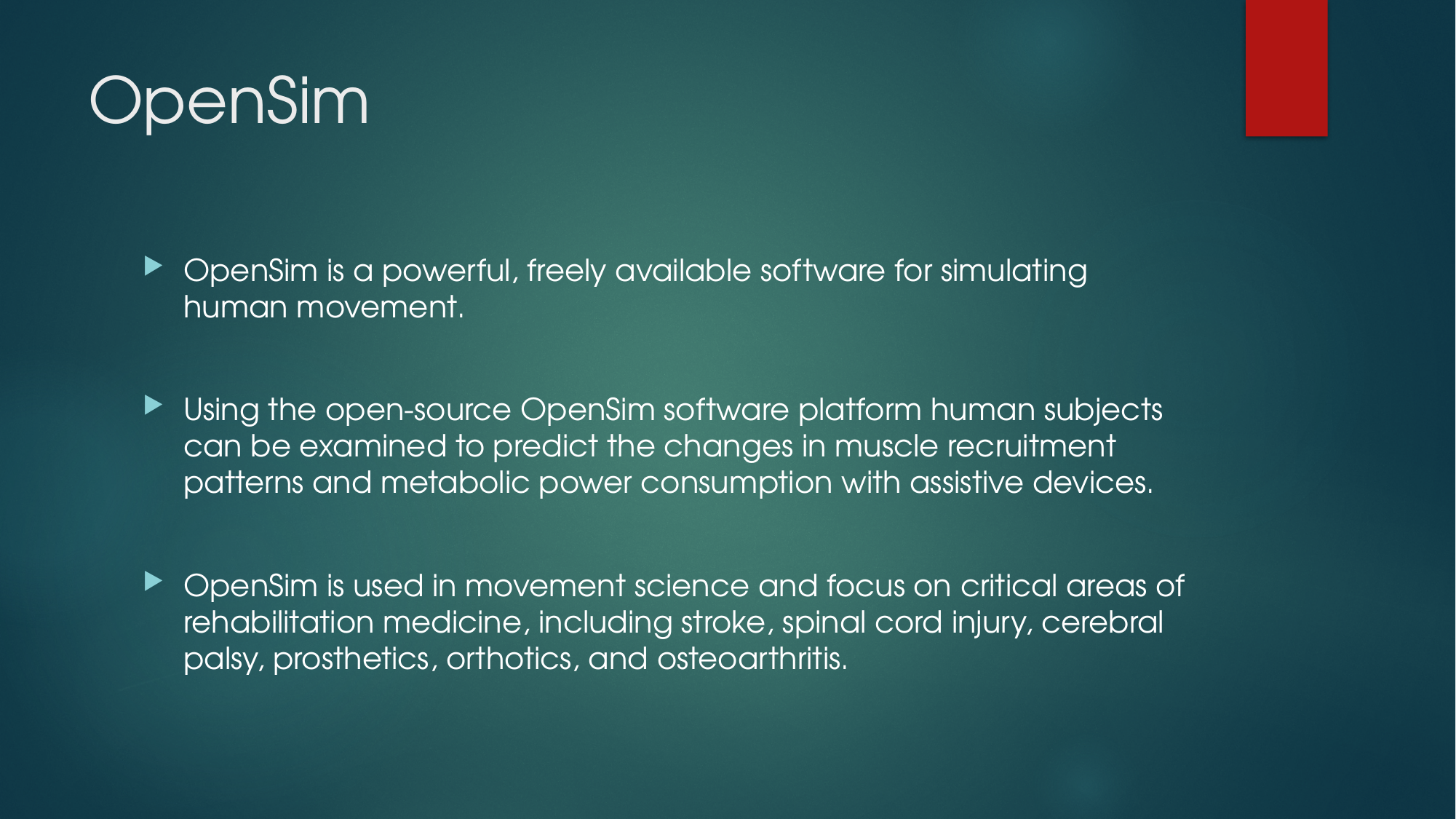

# OpenSim
OpenSim is a powerful, freely available software for simulating human movement.

Using the open-source OpenSim software platform human subjects can be examined to predict the changes in muscle recruitment patterns and metabolic power consumption with assistive devices.

OpenSim is used in movement science and focus on critical areas of rehabilitation medicine, including stroke, spinal cord injury, cerebral palsy, prosthetics, orthotics, and osteoarthritis.